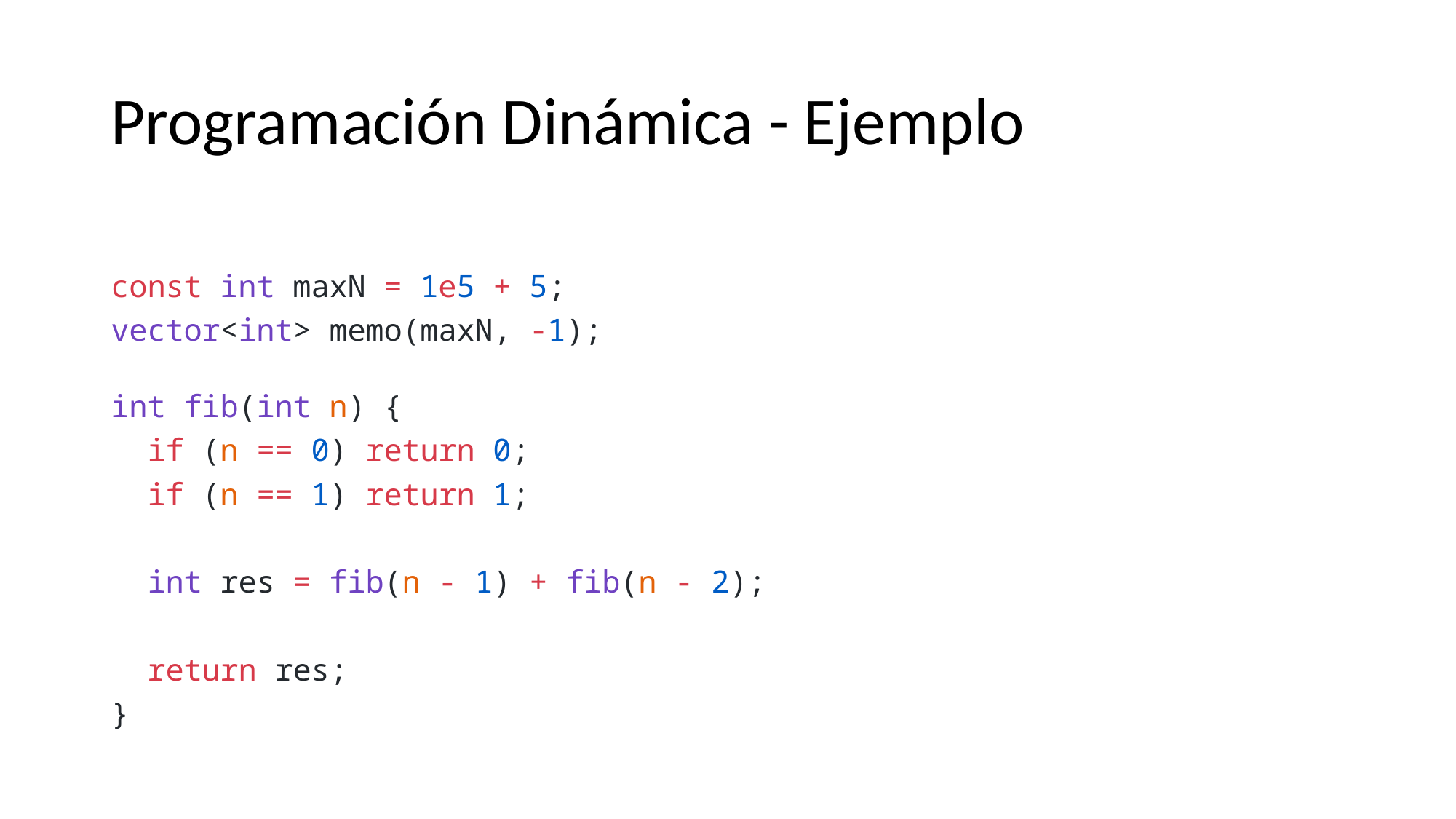

# Programación Dinámica - Ejemplo

const int maxN = 1e5 + 5;
vector<int> memo(maxN, -1);
int fib(int n) {
  if (n == 0) return 0;
  if (n == 1) return 1;

  int res = fib(n - 1) + fib(n - 2);

  return res;
}